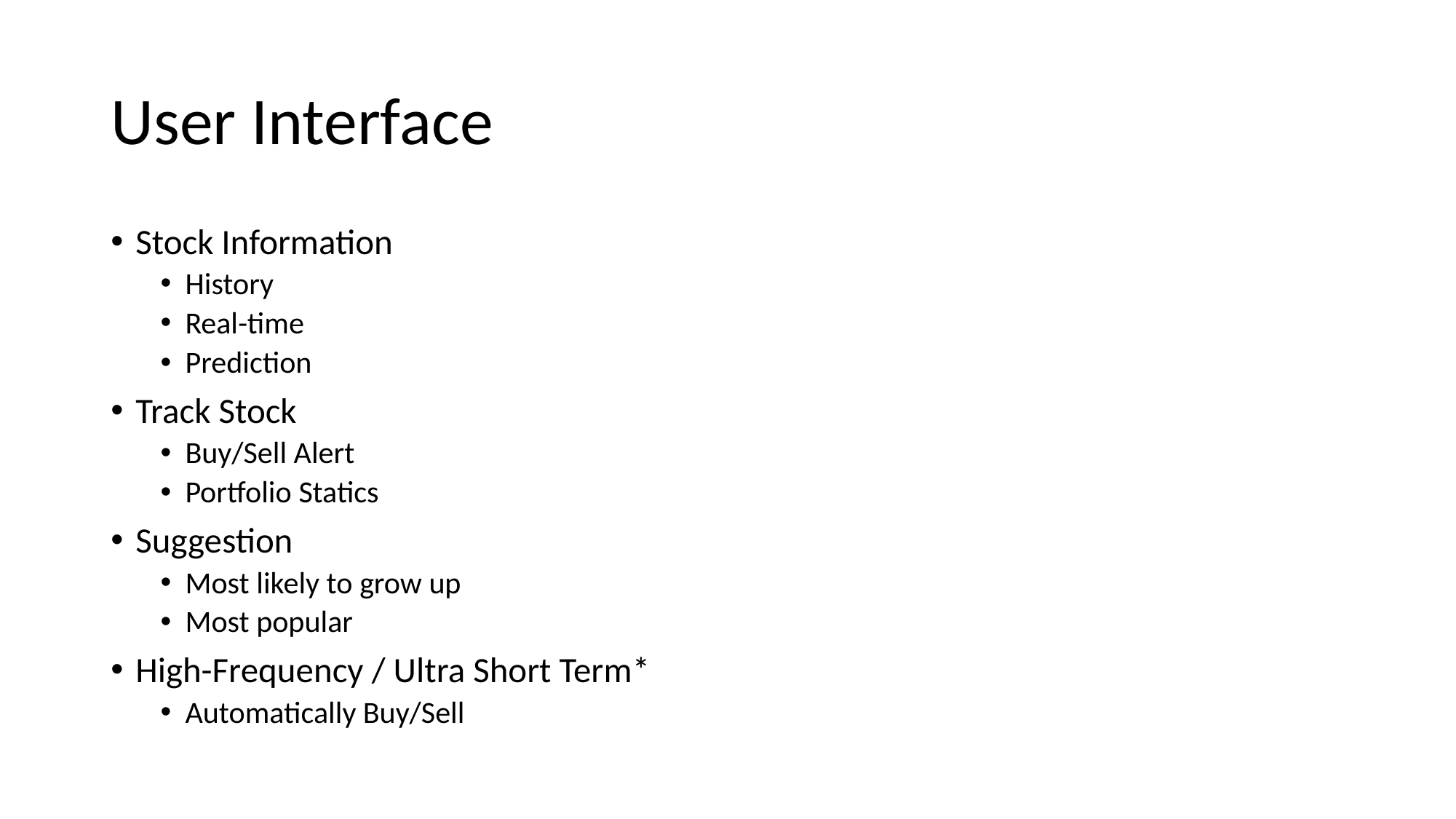

# User Interface
Stock Information
History
Real-time
Prediction
Track Stock
Buy/Sell Alert
Portfolio Statics
Suggestion
Most likely to grow up
Most popular
High-Frequency / Ultra Short Term*
Automatically Buy/Sell